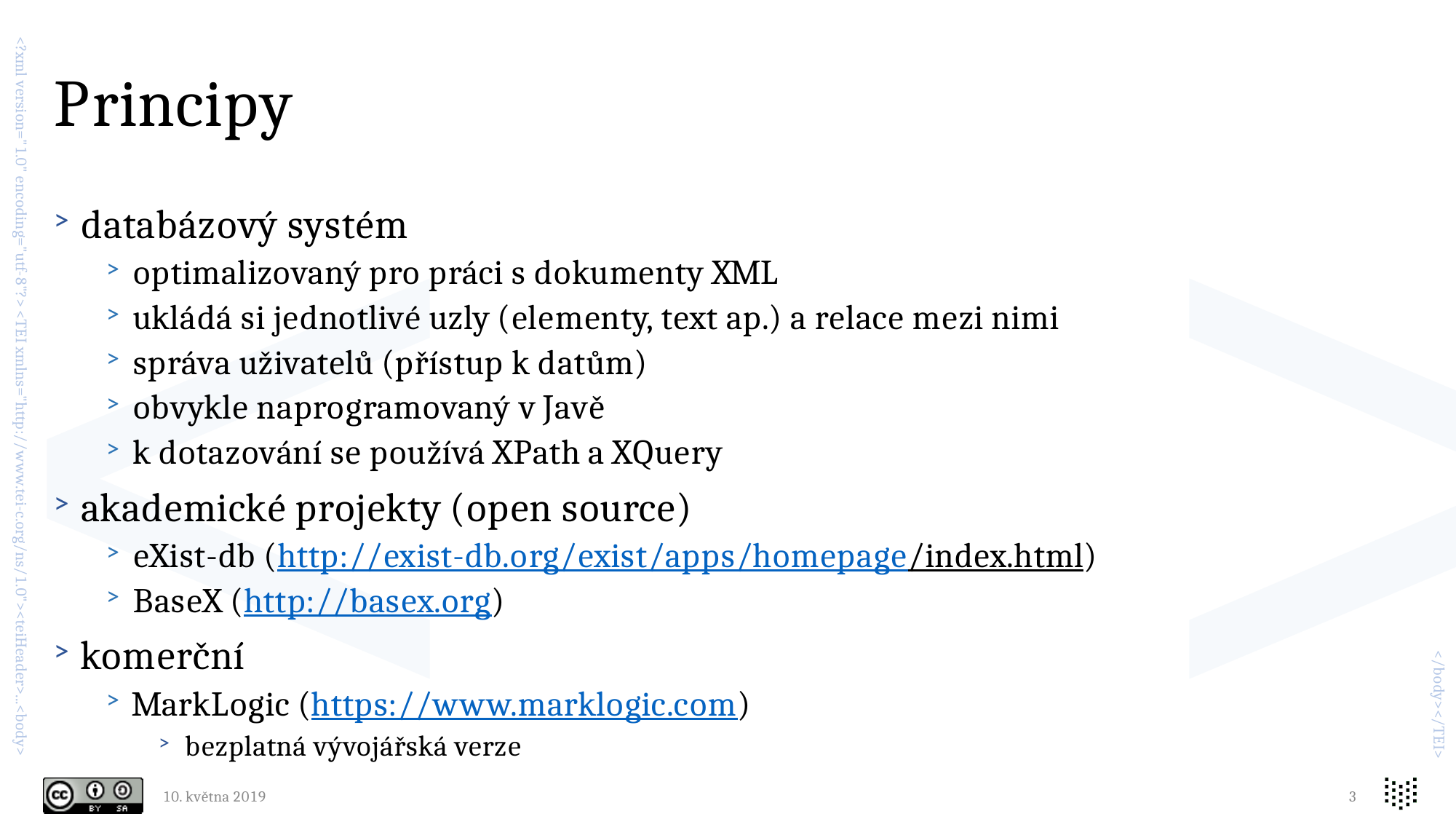

# Principy
databázový systém
optimalizovaný pro práci s dokumenty XML
ukládá si jednotlivé uzly (elementy, text ap.) a relace mezi nimi
správa uživatelů (přístup k datům)
obvykle naprogramovaný v Javě
k dotazování se používá XPath a XQuery
akademické projekty (open source)
eXist-db (http://exist-db.org/exist/apps/homepage/index.html)
BaseX (http://basex.org)
komerční
MarkLogic (https://www.marklogic.com)
bezplatná vývojářská verze
10. května 2019
3